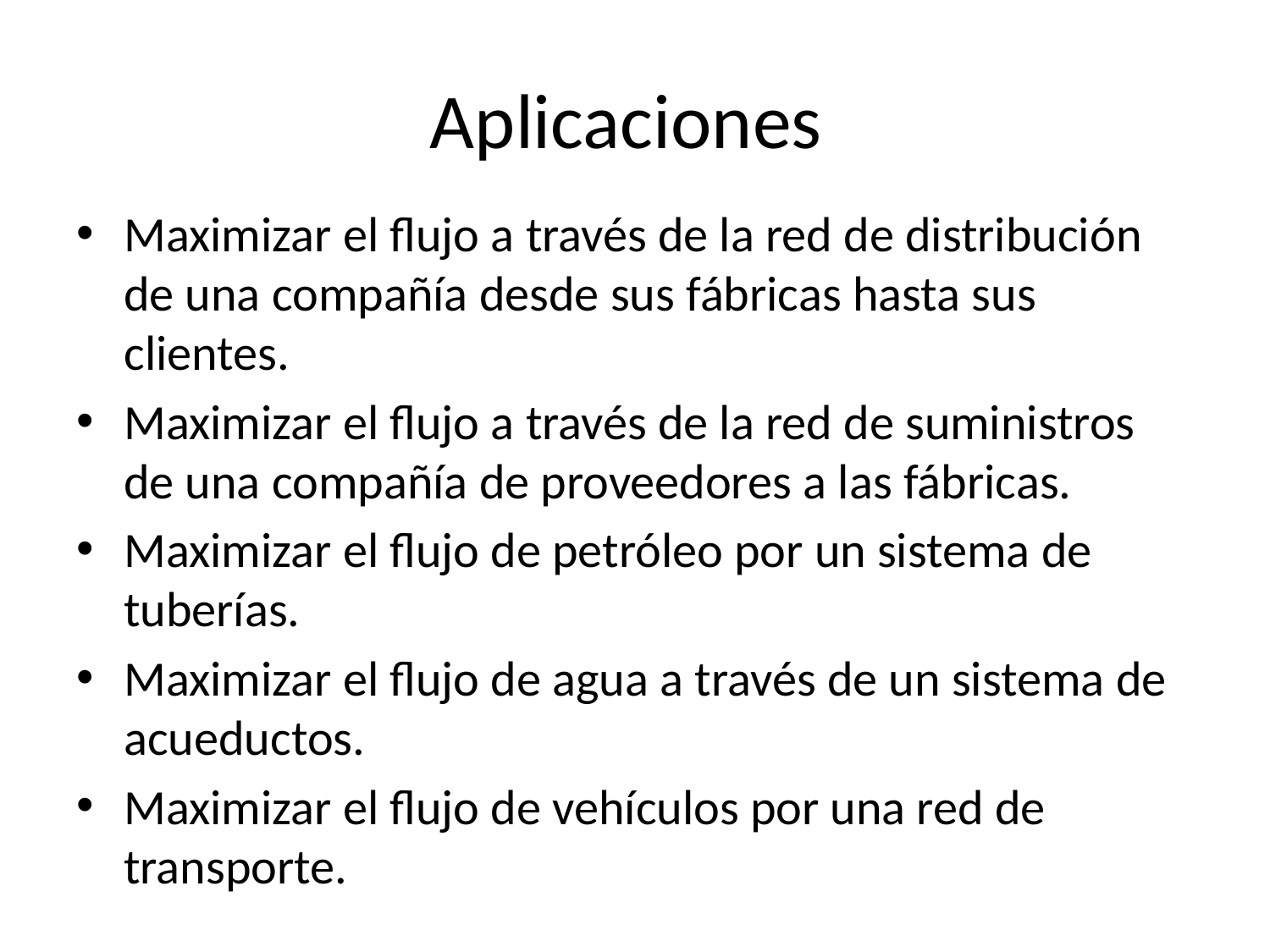

# Aplicaciones
Maximizar el flujo a través de la red de distribución de una compañía desde sus fábricas hasta sus clientes.
Maximizar el flujo a través de la red de suministros de una compañía de proveedores a las fábricas.
Maximizar el flujo de petróleo por un sistema de tuberías.
Maximizar el flujo de agua a través de un sistema de acueductos.
Maximizar el flujo de vehículos por una red de transporte.